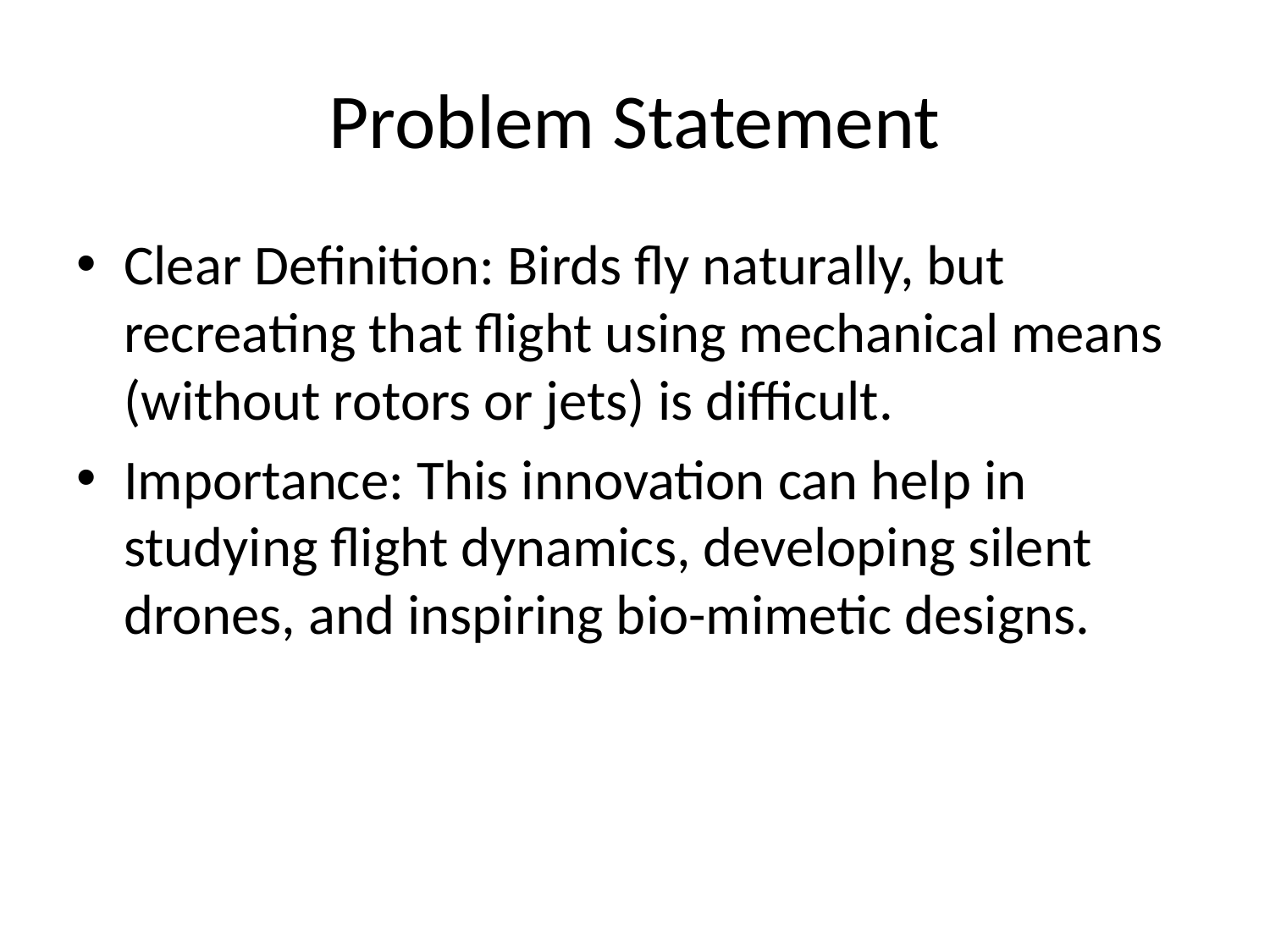

# Problem Statement
Clear Definition: Birds fly naturally, but recreating that flight using mechanical means (without rotors or jets) is difficult.
Importance: This innovation can help in studying flight dynamics, developing silent drones, and inspiring bio-mimetic designs.